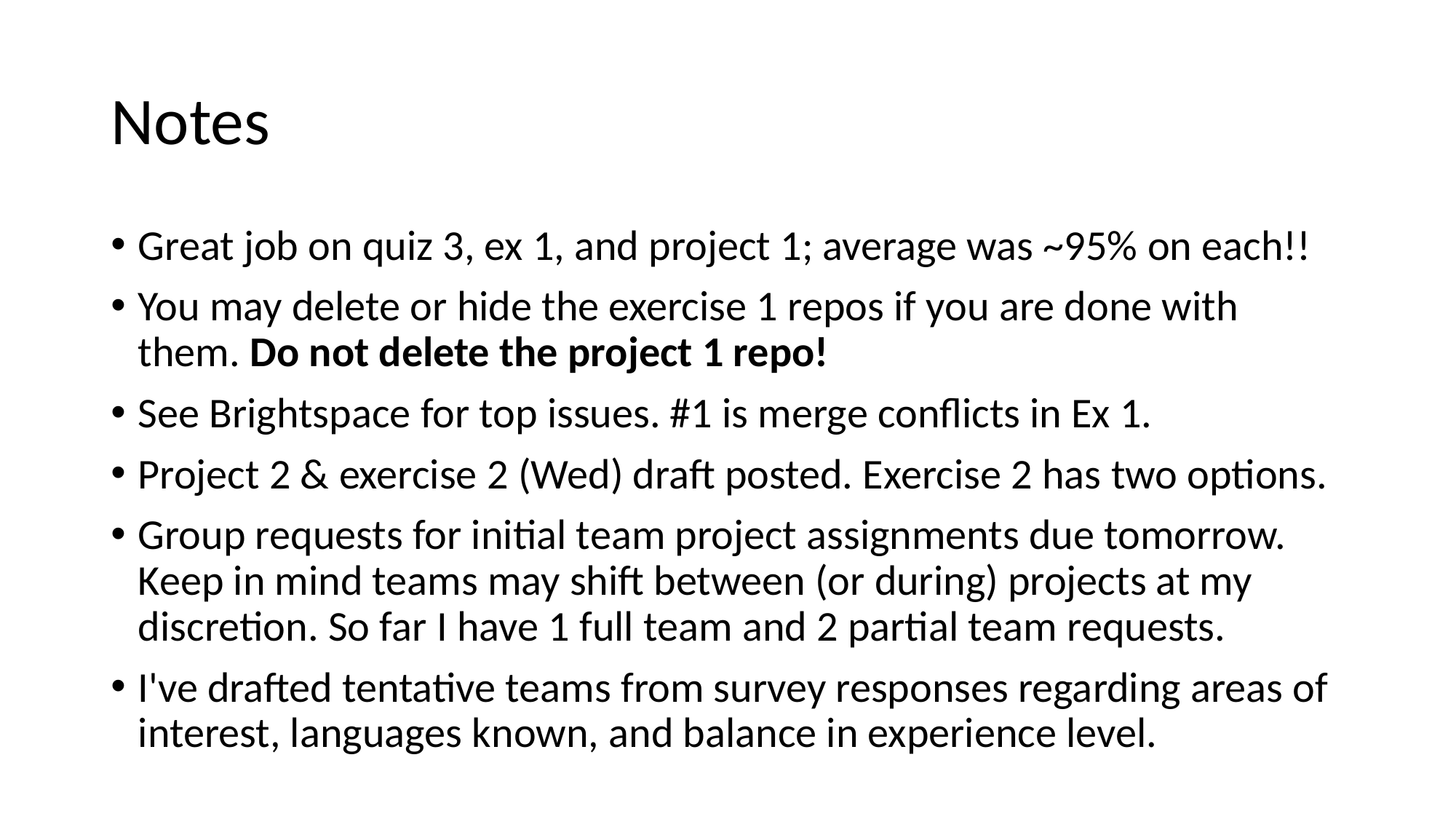

# Notes
Great job on quiz 3, ex 1, and project 1; average was ~95% on each!!
You may delete or hide the exercise 1 repos if you are done with them. Do not delete the project 1 repo!
See Brightspace for top issues. #1 is merge conflicts in Ex 1.
Project 2 & exercise 2 (Wed) draft posted. Exercise 2 has two options.
Group requests for initial team project assignments due tomorrow. Keep in mind teams may shift between (or during) projects at my discretion. So far I have 1 full team and 2 partial team requests.
I've drafted tentative teams from survey responses regarding areas of interest, languages known, and balance in experience level.